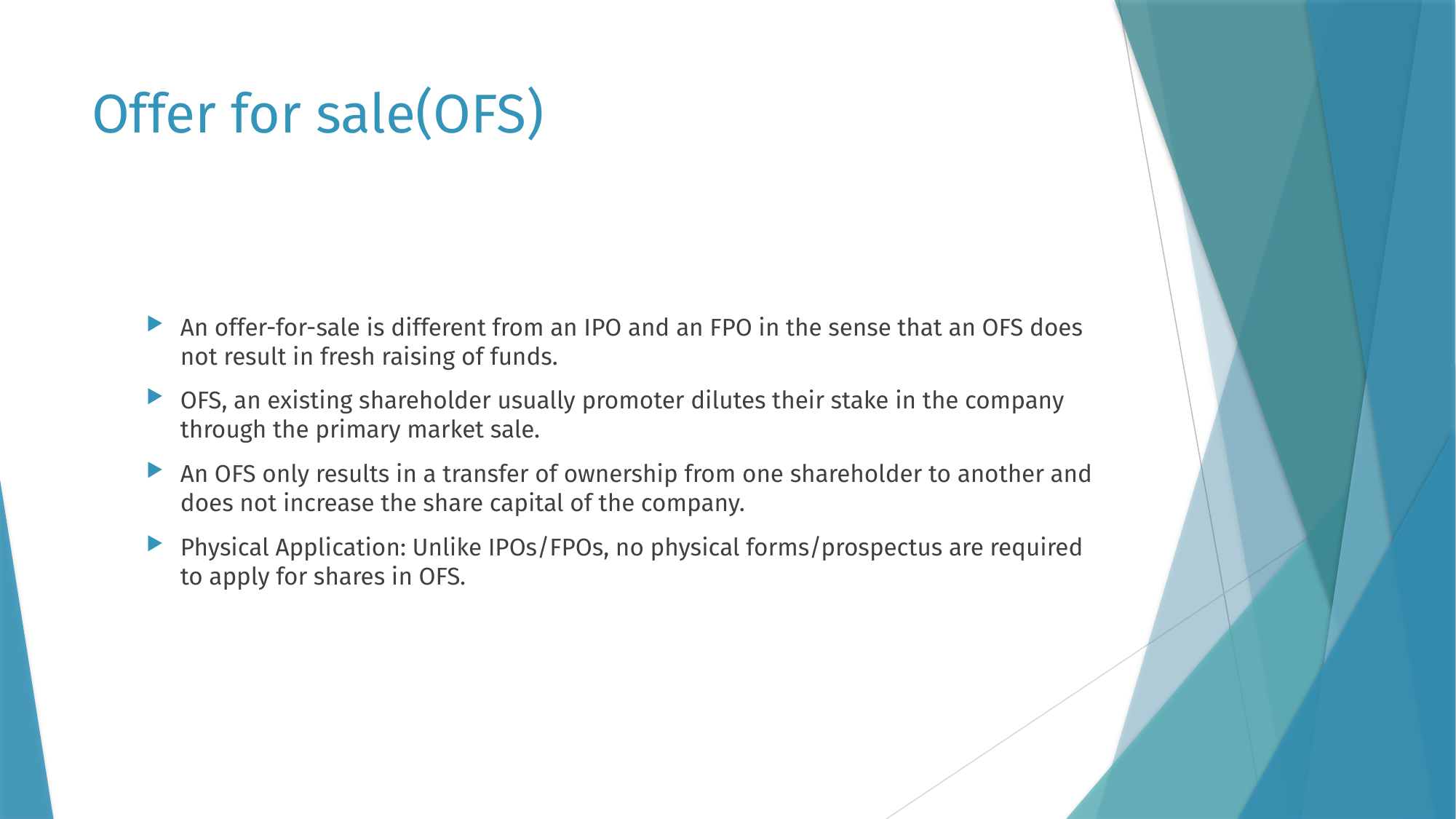

# Offer for sale(OFS)

An offer-for-sale is different from an IPO and an FPO in the sense that an OFS does not result in fresh raising of funds.
OFS, an existing shareholder usually promoter dilutes their stake in the company through the primary market sale.
An OFS only results in a transfer of ownership from one shareholder to another and does not increase the share capital of the company.
Physical Application: Unlike IPOs/FPOs, no physical forms/prospectus are required to apply for shares in OFS.